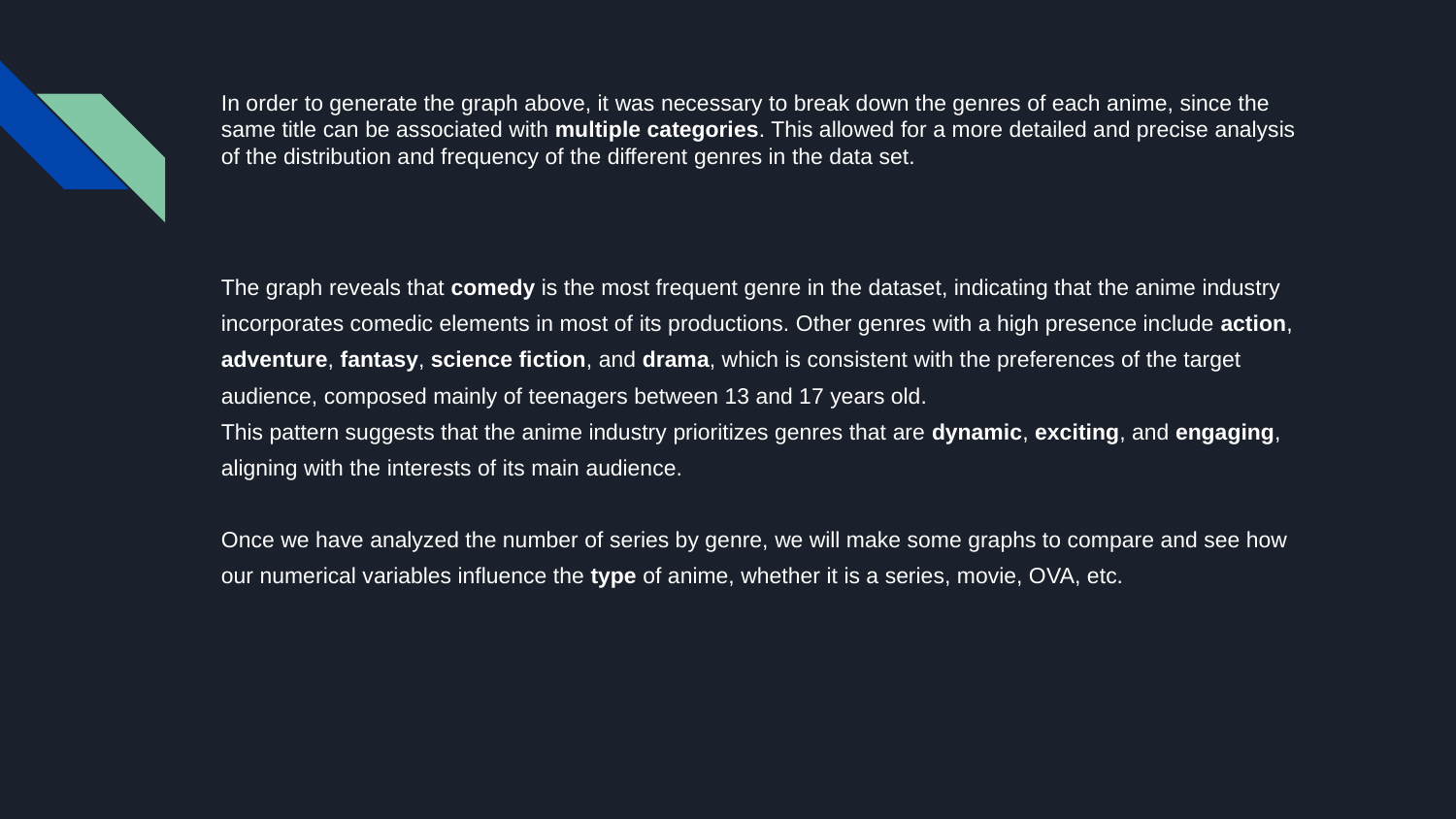

In order to generate the graph above, it was necessary to break down the genres of each anime, since the same title can be associated with multiple categories. This allowed for a more detailed and precise analysis of the distribution and frequency of the different genres in the data set.
The graph reveals that comedy is the most frequent genre in the dataset, indicating that the anime industry incorporates comedic elements in most of its productions. Other genres with a high presence include action, adventure, fantasy, science fiction, and drama, which is consistent with the preferences of the target audience, composed mainly of teenagers between 13 and 17 years old.
This pattern suggests that the anime industry prioritizes genres that are dynamic, exciting, and engaging, aligning with the interests of its main audience.

Once we have analyzed the number of series by genre, we will make some graphs to compare and see how our numerical variables influence the type of anime, whether it is a series, movie, OVA, etc.